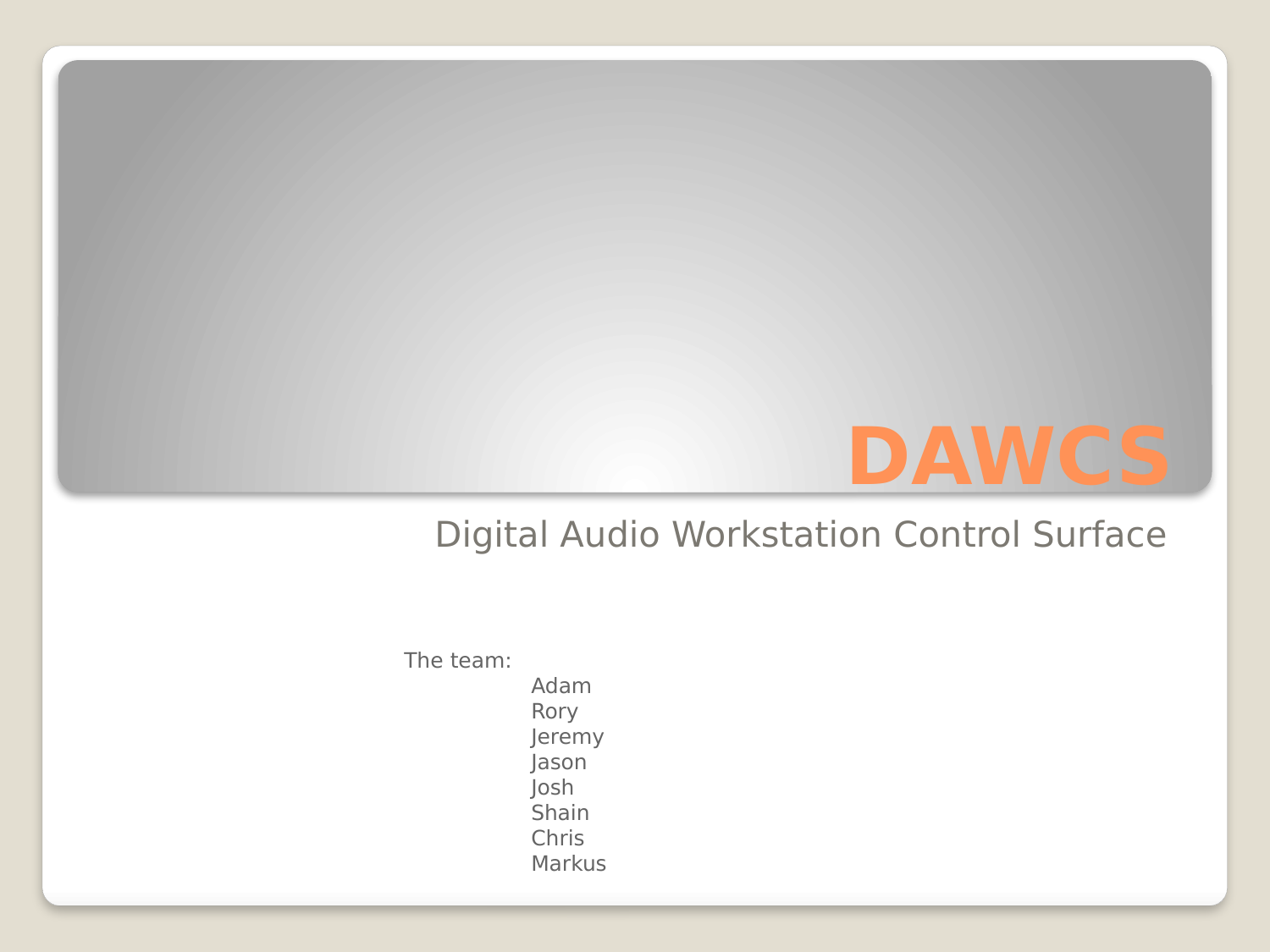

# DAWCS
Digital Audio Workstation Control Surface
The team:
	Adam
	Rory
	Jeremy
	Jason
	Josh
	Shain
	Chris
	Markus